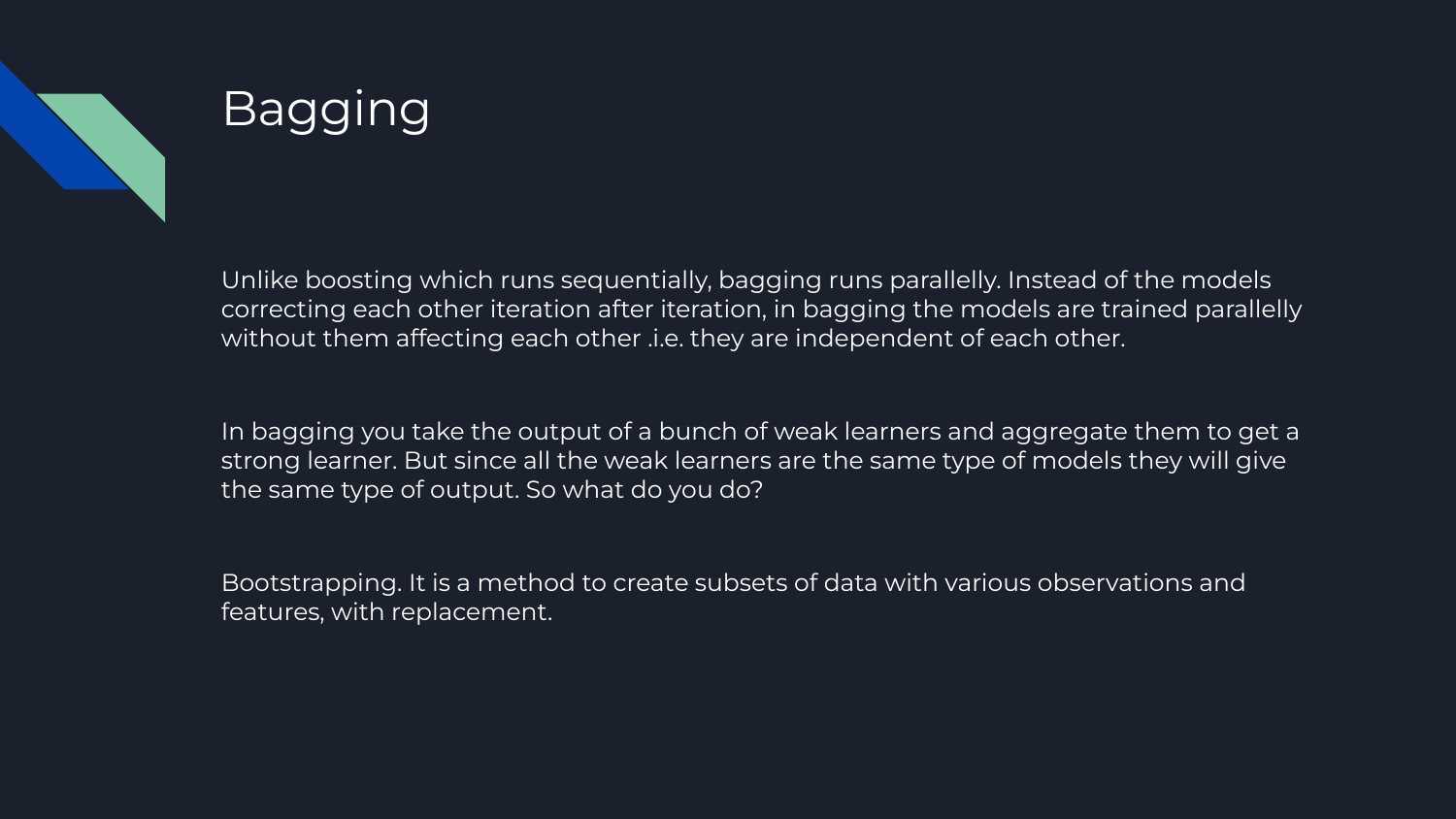

# Bagging
Unlike boosting which runs sequentially, bagging runs parallelly. Instead of the models correcting each other iteration after iteration, in bagging the models are trained parallelly without them affecting each other .i.e. they are independent of each other.
In bagging you take the output of a bunch of weak learners and aggregate them to get a strong learner. But since all the weak learners are the same type of models they will give the same type of output. So what do you do?
Bootstrapping. It is a method to create subsets of data with various observations and features, with replacement.